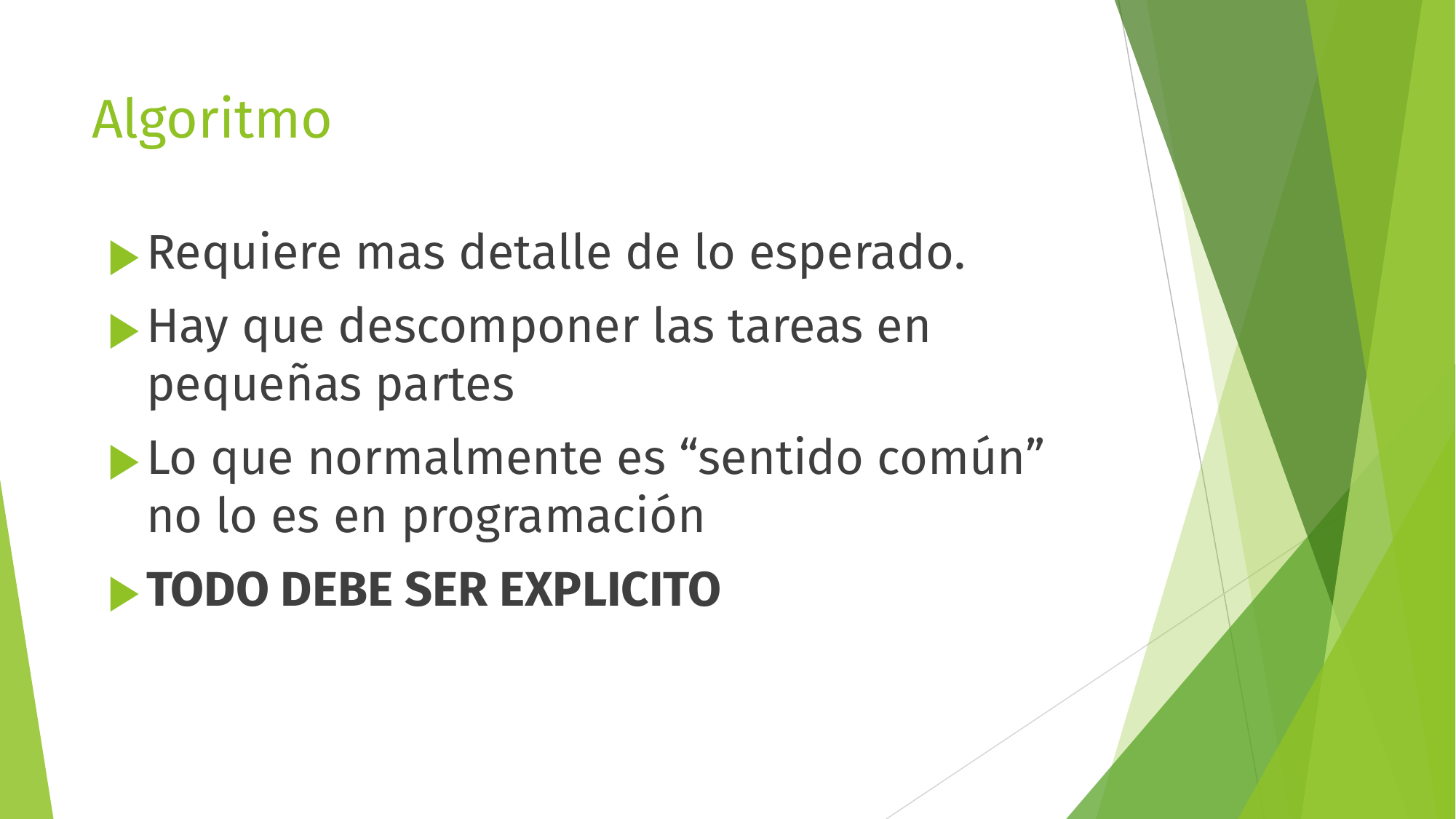

# Algoritmo
Requiere mas detalle de lo esperado.
Hay que descomponer las tareas en pequeñas partes
Lo que normalmente es “sentido común” no lo es en programación
TODO DEBE SER EXPLICITO